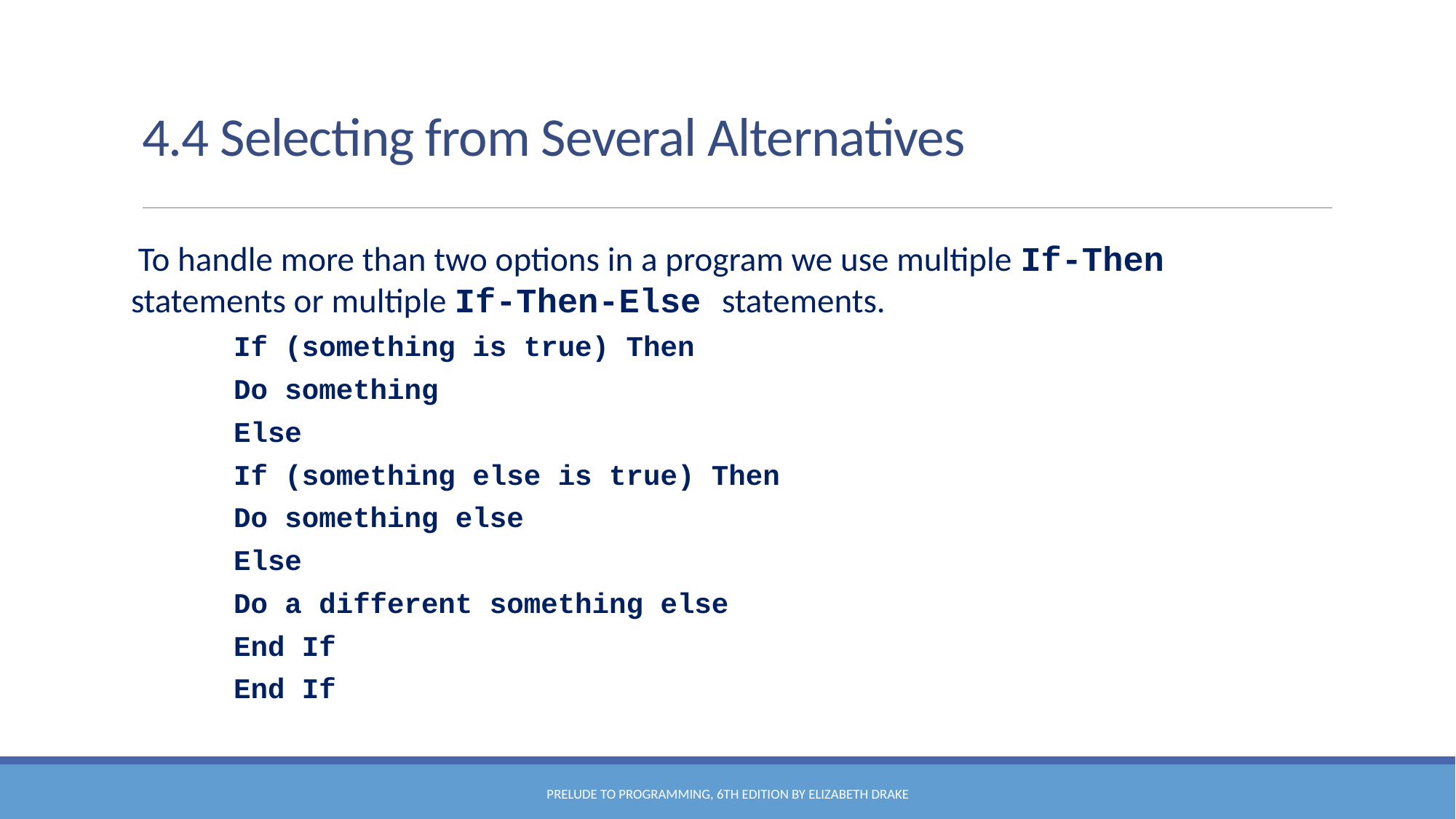

# 4.4 Selecting from Several Alternatives
To handle more than two options in a program we use multiple If-Then statements or multiple If-Then-Else statements.
	If (something is true) Then
		Do something
	Else
		If (something else is true) Then
			Do something else
		Else
			Do a different something else
		End If
	End If
Prelude to Programming, 6th edition by Elizabeth Drake